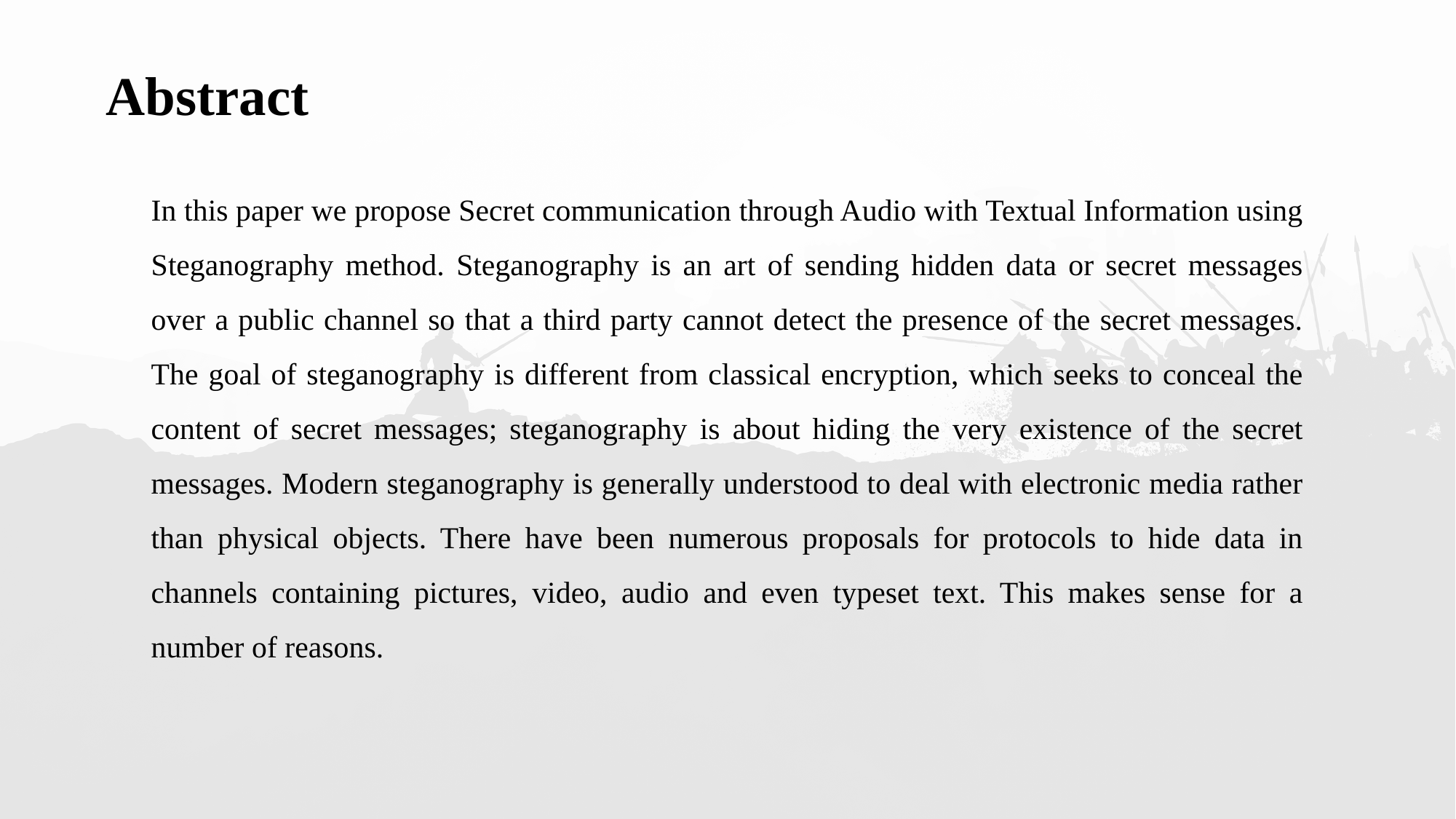

# Abstract
In this paper we propose Secret communication through Audio with Textual Information using Steganography method. Steganography is an art of sending hidden data or secret messages over a public channel so that a third party cannot detect the presence of the secret messages. The goal of steganography is different from classical encryption, which seeks to conceal the content of secret messages; steganography is about hiding the very existence of the secret messages. Modern steganography is generally understood to deal with electronic media rather than physical objects. There have been numerous proposals for protocols to hide data in channels containing pictures, video, audio and even typeset text. This makes sense for a number of reasons.